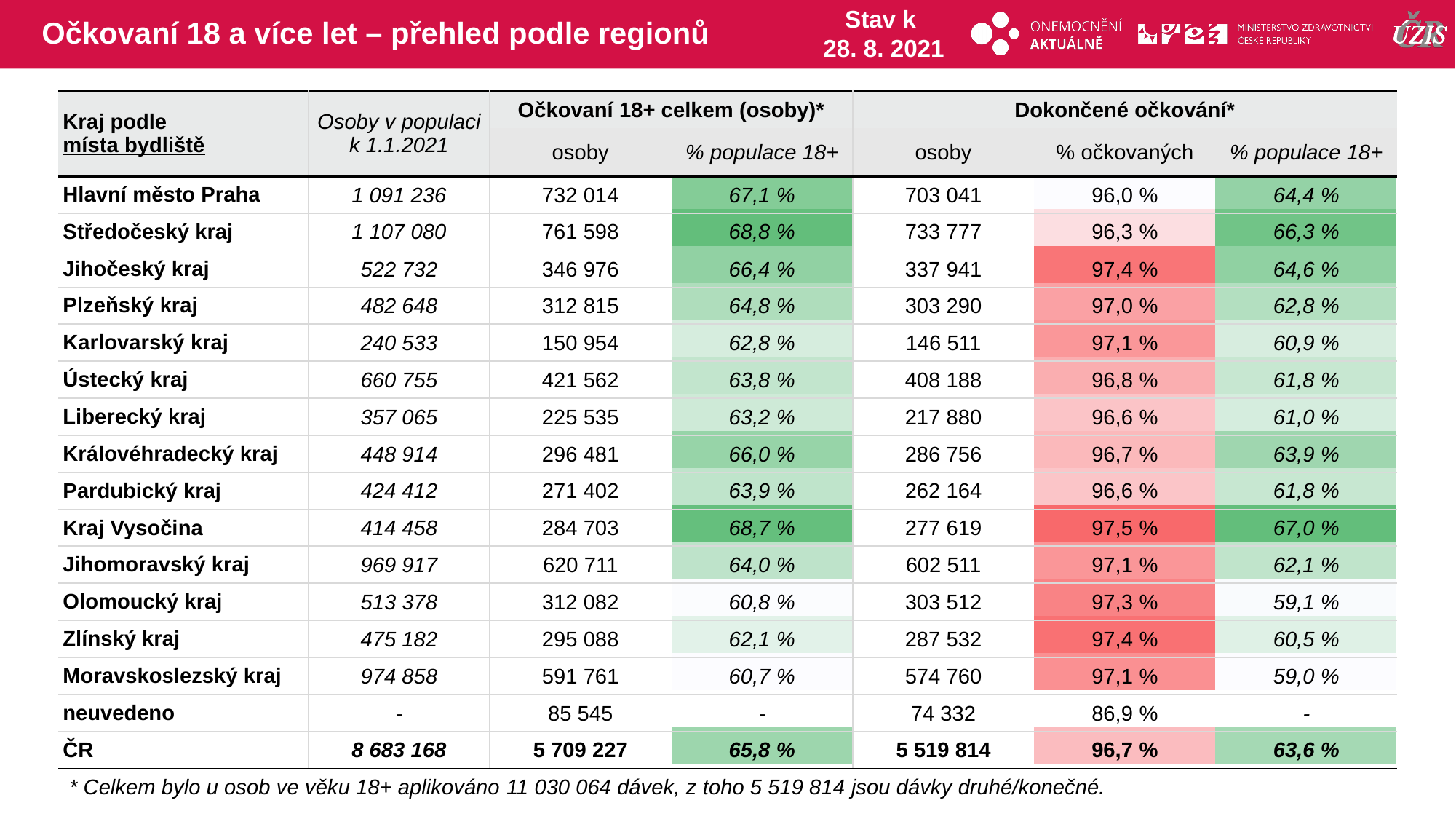

# Očkovaní 18 a více let – přehled podle regionů
Stav k
28. 8. 2021
| Kraj podle místa bydliště | Osoby v populaci k 1.1.2021 | Očkovaní 18+ celkem (osoby)\* |  | Dokončené očkování\* |  |  |
| --- | --- | --- | --- | --- | --- | --- |
|  |  | osoby | % populace 18+ | osoby | % očkovaných | % populace 18+ |
| Hlavní město Praha | 1 091 236 | 732 014 | 67,1 % | 703 041 | 96,0 % | 64,4 % |
| Středočeský kraj | 1 107 080 | 761 598 | 68,8 % | 733 777 | 96,3 % | 66,3 % |
| Jihočeský kraj | 522 732 | 346 976 | 66,4 % | 337 941 | 97,4 % | 64,6 % |
| Plzeňský kraj | 482 648 | 312 815 | 64,8 % | 303 290 | 97,0 % | 62,8 % |
| Karlovarský kraj | 240 533 | 150 954 | 62,8 % | 146 511 | 97,1 % | 60,9 % |
| Ústecký kraj | 660 755 | 421 562 | 63,8 % | 408 188 | 96,8 % | 61,8 % |
| Liberecký kraj | 357 065 | 225 535 | 63,2 % | 217 880 | 96,6 % | 61,0 % |
| Královéhradecký kraj | 448 914 | 296 481 | 66,0 % | 286 756 | 96,7 % | 63,9 % |
| Pardubický kraj | 424 412 | 271 402 | 63,9 % | 262 164 | 96,6 % | 61,8 % |
| Kraj Vysočina | 414 458 | 284 703 | 68,7 % | 277 619 | 97,5 % | 67,0 % |
| Jihomoravský kraj | 969 917 | 620 711 | 64,0 % | 602 511 | 97,1 % | 62,1 % |
| Olomoucký kraj | 513 378 | 312 082 | 60,8 % | 303 512 | 97,3 % | 59,1 % |
| Zlínský kraj | 475 182 | 295 088 | 62,1 % | 287 532 | 97,4 % | 60,5 % |
| Moravskoslezský kraj | 974 858 | 591 761 | 60,7 % | 574 760 | 97,1 % | 59,0 % |
| neuvedeno | - | 85 545 | - | 74 332 | 86,9 % | - |
| ČR | 8 683 168 | 5 709 227 | 65,8 % | 5 519 814 | 96,7 % | 63,6 % |
|  |  |  |  |  |  |
| --- | --- | --- | --- | --- | --- |
|  |  |  |  |  |  |
|  |  |  |  |  |  |
|  |  |  |  |  |  |
|  |  |  |  |  |  |
|  |  |  |  |  |  |
|  |  |  |  |  |  |
|  |  |  |  |  |  |
|  |  |  |  |  |  |
|  |  |  |  |  |  |
|  |  |  |  |  |  |
|  |  |  |  |  |  |
|  |  |  |  |  |  |
|  |  |  |  |  |  |
|  |  |  |  |  |  |
|  |  |  |  |  |  |
* Celkem bylo u osob ve věku 18+ aplikováno 11 030 064 dávek, z toho 5 519 814 jsou dávky druhé/konečné.